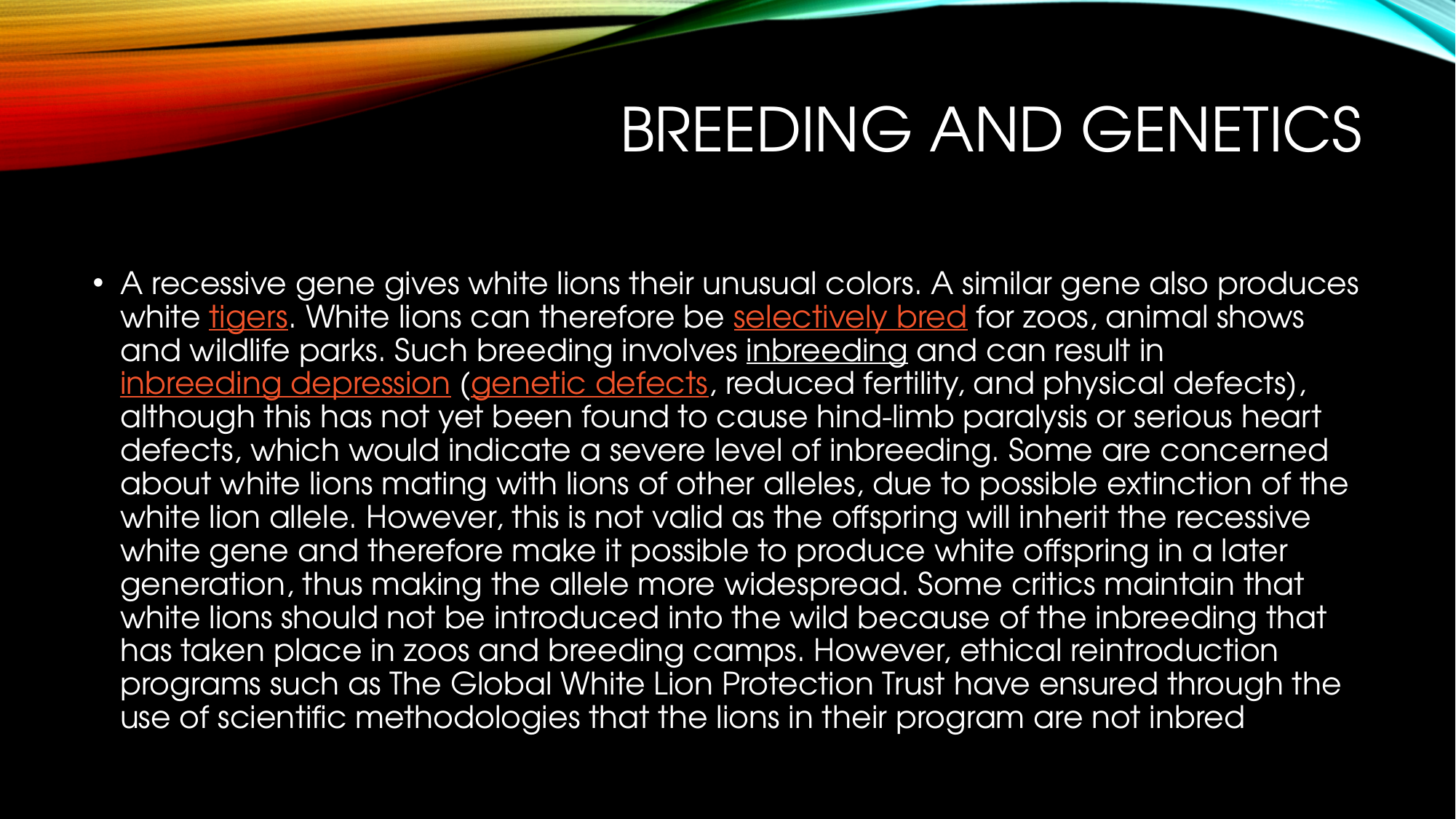

# Breeding and genetics
A recessive gene gives white lions their unusual colors. A similar gene also produces white tigers. White lions can therefore be selectively bred for zoos, animal shows and wildlife parks. Such breeding involves inbreeding and can result in inbreeding depression (genetic defects, reduced fertility, and physical defects), although this has not yet been found to cause hind-limb paralysis or serious heart defects, which would indicate a severe level of inbreeding. Some are concerned about white lions mating with lions of other alleles, due to possible extinction of the white lion allele. However, this is not valid as the offspring will inherit the recessive white gene and therefore make it possible to produce white offspring in a later generation, thus making the allele more widespread. Some critics maintain that white lions should not be introduced into the wild because of the inbreeding that has taken place in zoos and breeding camps. However, ethical reintroduction programs such as The Global White Lion Protection Trust have ensured through the use of scientific methodologies that the lions in their program are not inbred